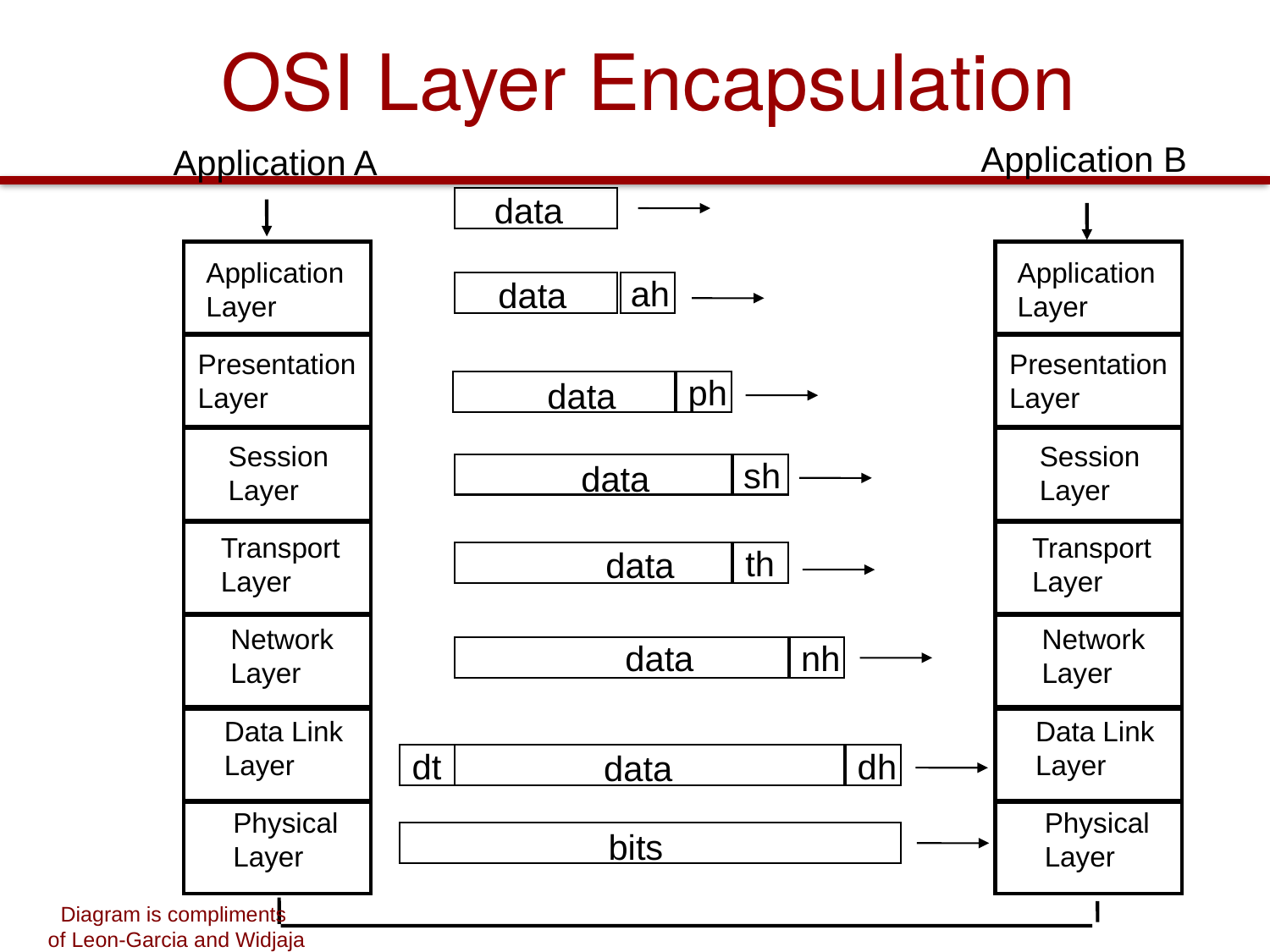

# OSI Layer Encapsulation
Application B
Application A
data

Application
Layer
Application
Layer
ah
data

Presentation
Layer
Presentation
Layer
ph
data

Session
Layer
Session
Layer
sh
data

Transport
Layer
Transport
Layer
th
data

Network
Layer

Network
Layer
data
nh

Data Link
Layer
Data Link
Layer

dt
dh
data

Physical
Layer
Physical
Layer

bits

Diagram is compliments
of Leon-Garcia and Widjaja